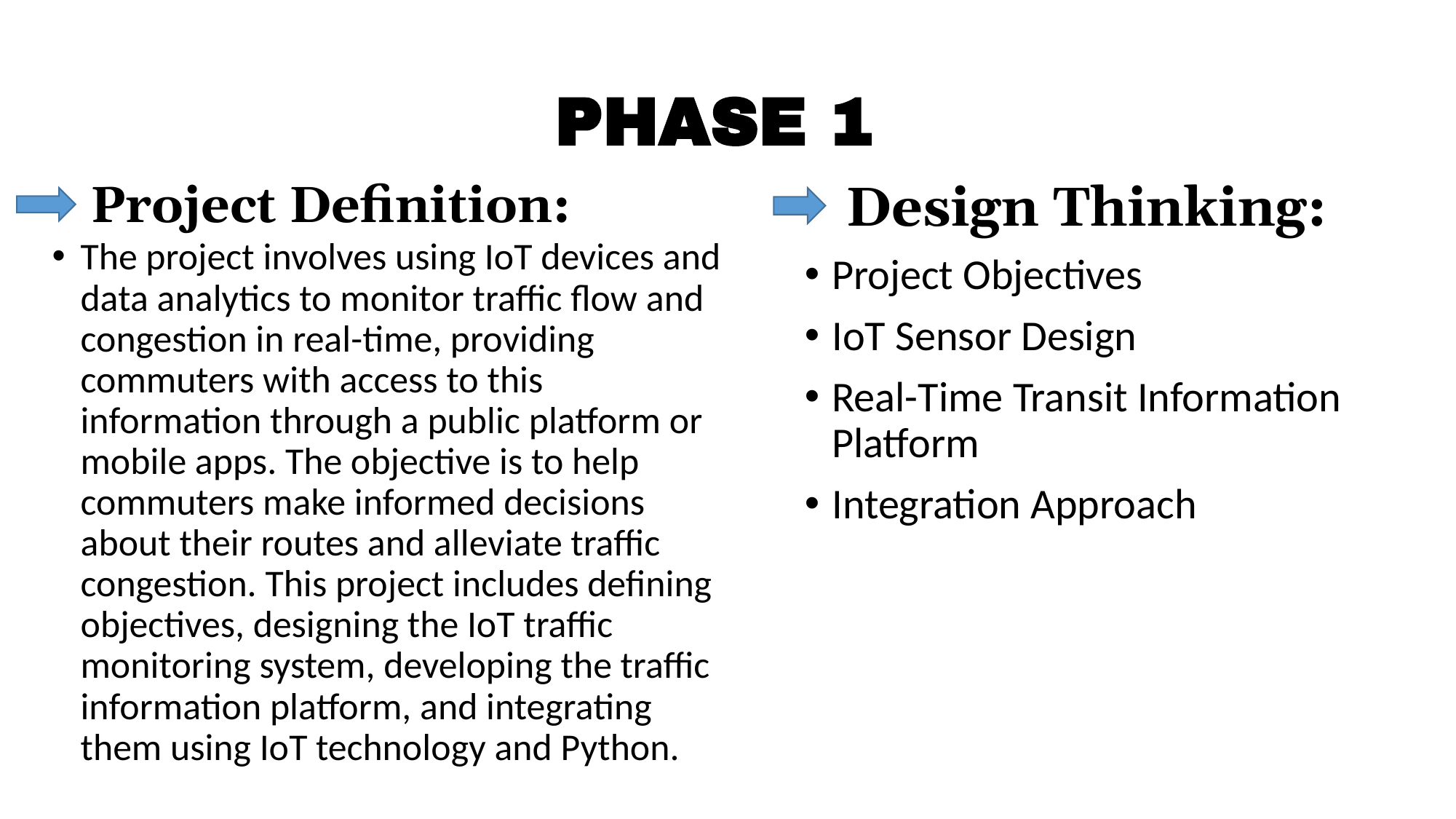

# PHASE 1
   Project Definition:
The project involves using IoT devices and data analytics to monitor traffic flow and congestion in real-time, providing commuters with access to this information through a public platform or mobile apps. The objective is to help commuters make informed decisions about their routes and alleviate traffic congestion. This project includes defining objectives, designing the IoT traffic monitoring system, developing the traffic information platform, and integrating them using IoT technology and Python.
   Design Thinking:
Project Objectives
IoT Sensor Design
Real-Time Transit Information Platform
Integration Approach